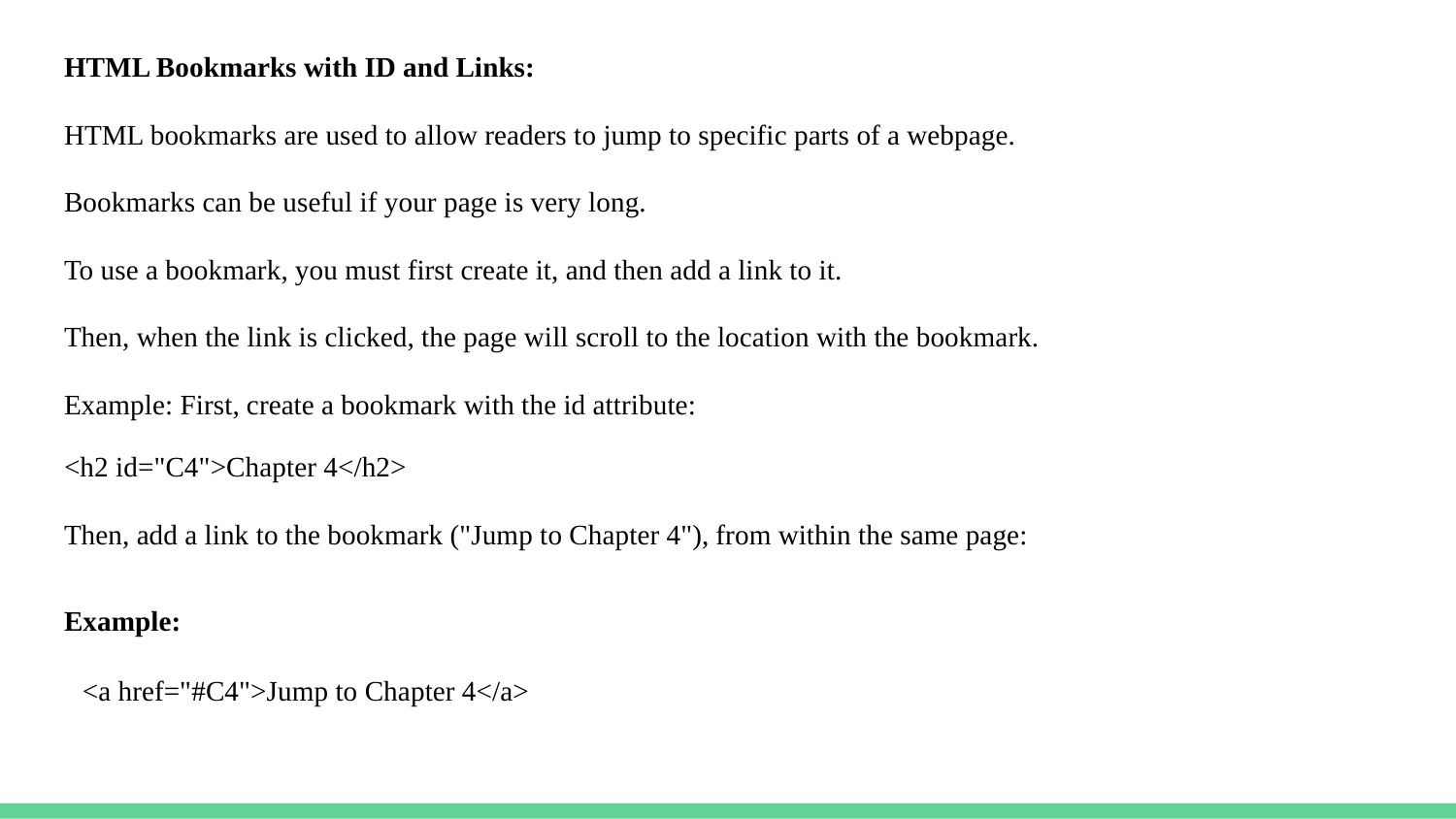

HTML Bookmarks with ID and Links:
HTML bookmarks are used to allow readers to jump to specific parts of a webpage.
Bookmarks can be useful if your page is very long.
To use a bookmark, you must first create it, and then add a link to it.
Then, when the link is clicked, the page will scroll to the location with the bookmark.
Example: First, create a bookmark with the id attribute:
<h2 id="C4">Chapter 4</h2>
Then, add a link to the bookmark ("Jump to Chapter 4"), from within the same page:
Example:
<a href="#C4">Jump to Chapter 4</a>